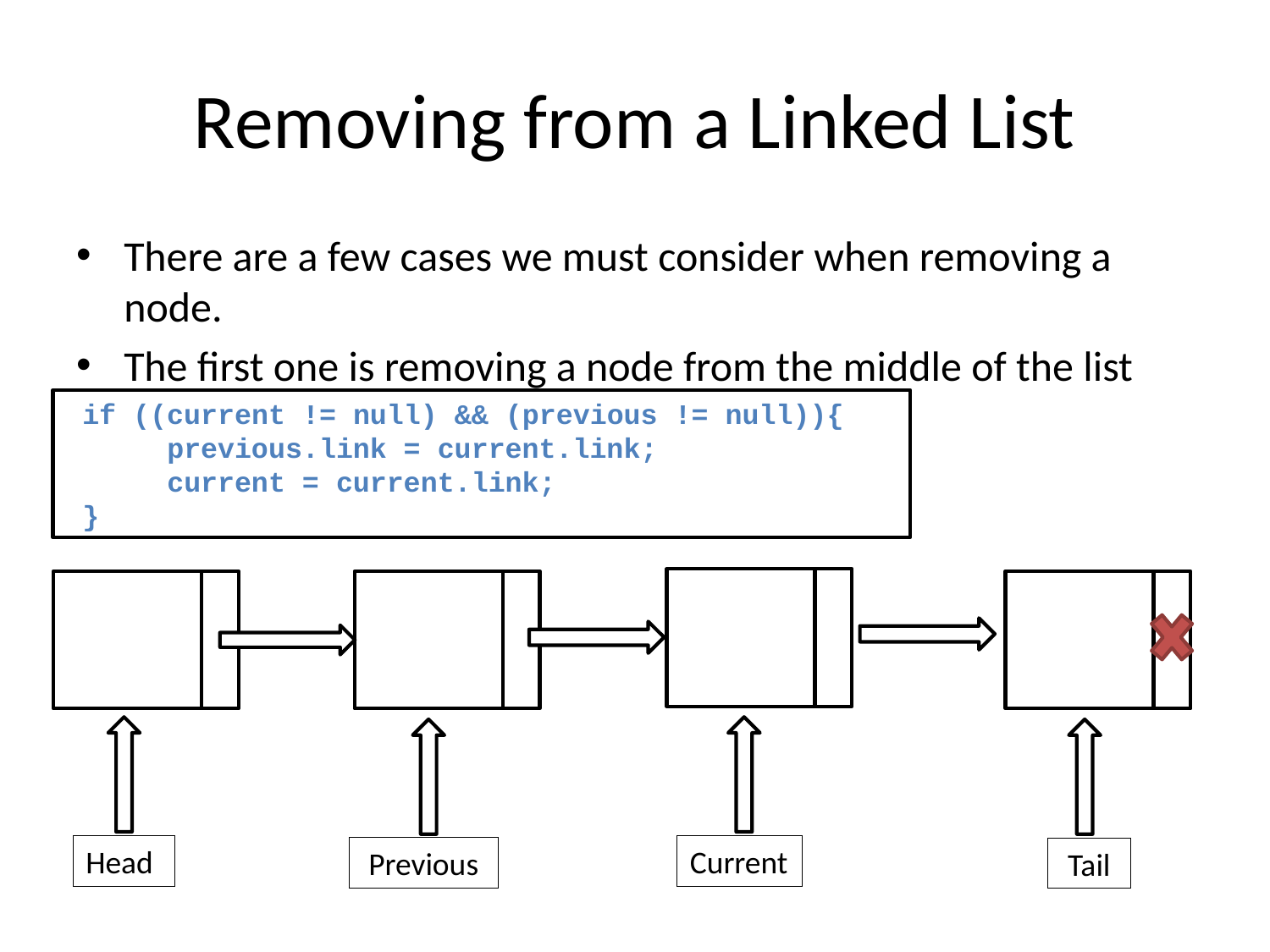

# Removing from a Linked List
There are a few cases we must consider when removing a node.
The first one is removing a node from the middle of the list
 if ((current != null) && (previous != null)){
      previous.link = current.link;
      current = current.link;
 }

Head
Current
Previous
Tail